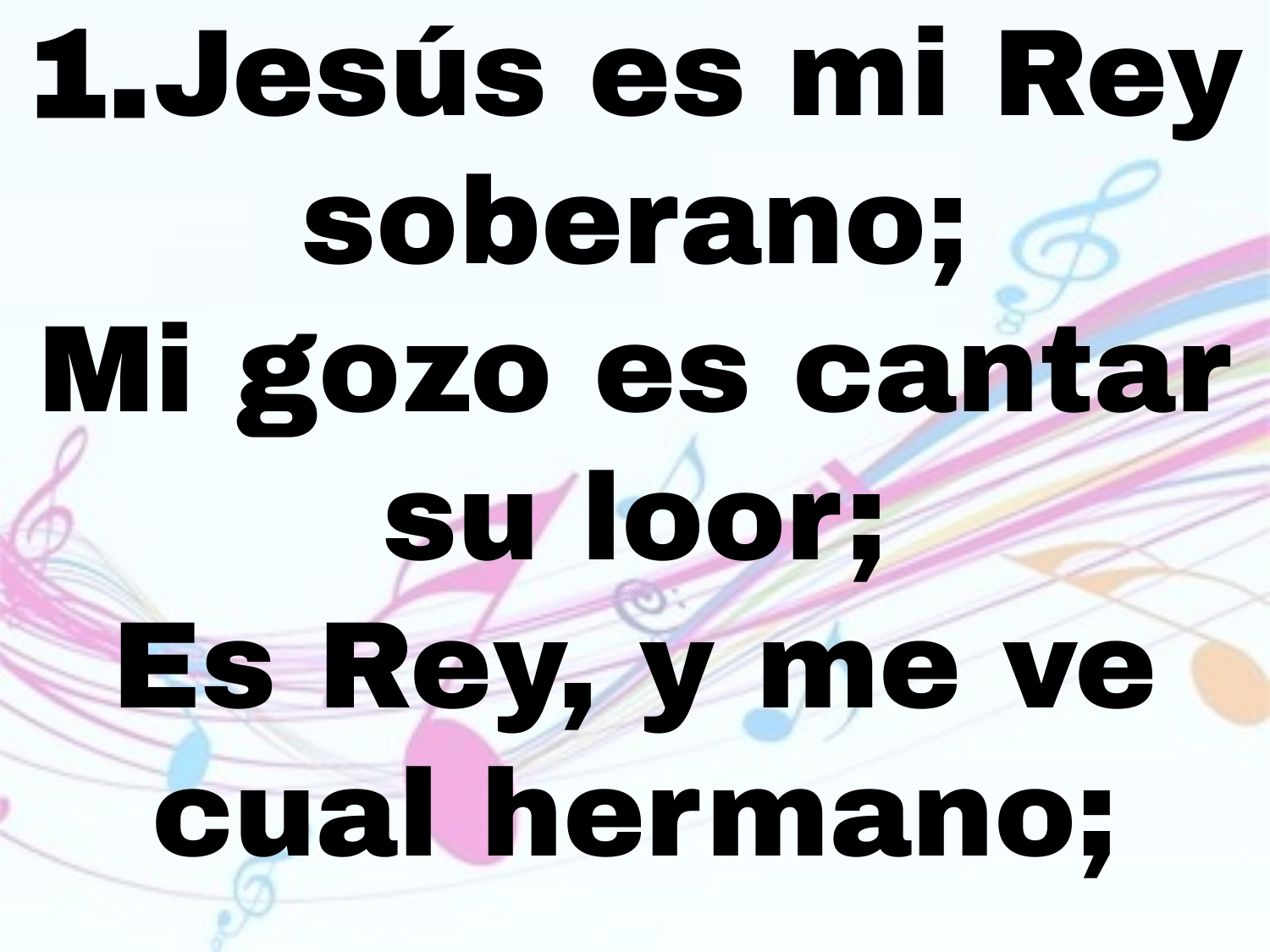

1.	Jesús es mi Rey soberano;
Mi gozo es cantar su loor;
Es Rey, y me ve cual hermano;